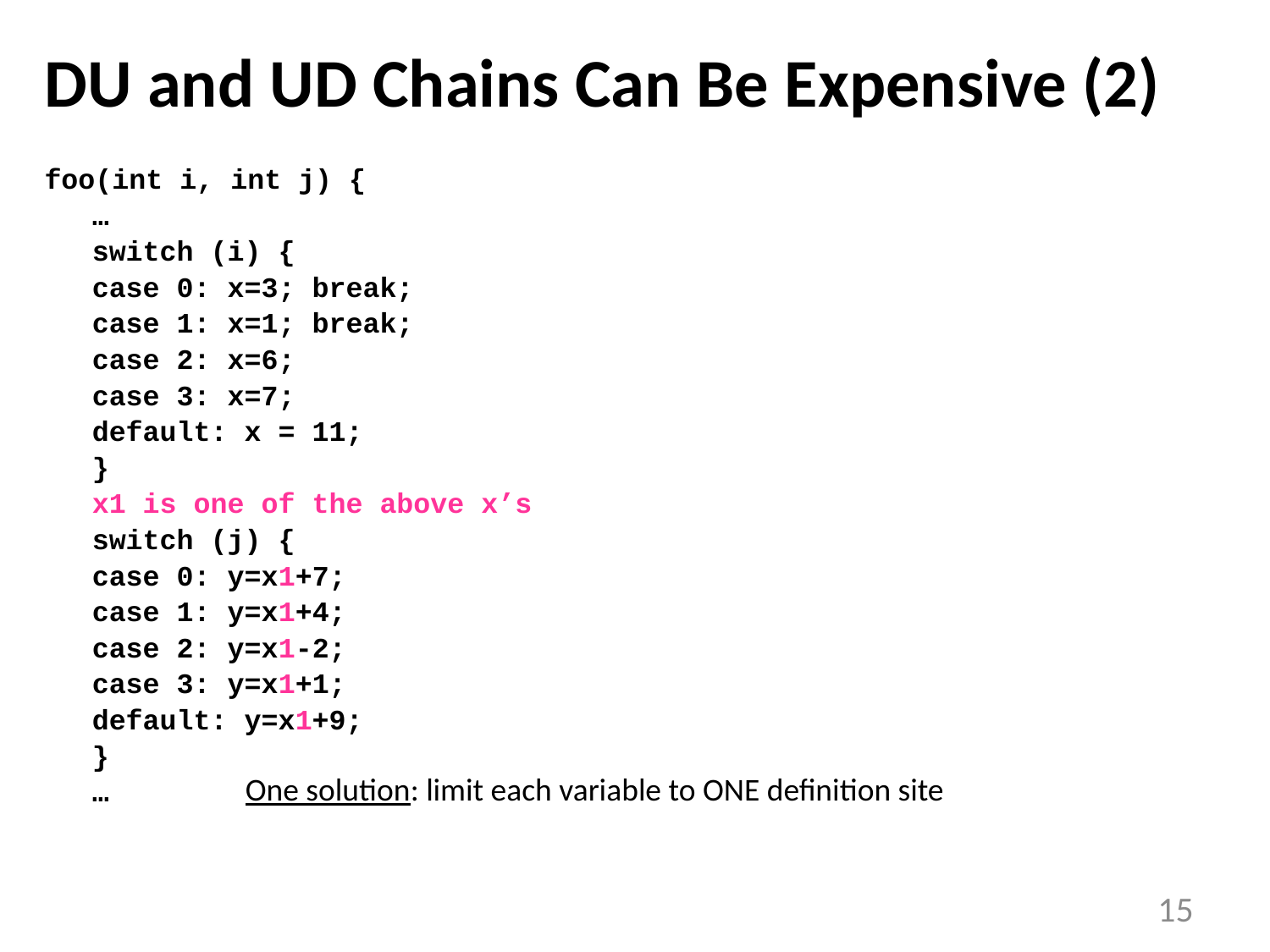

# DU and UD Chains Can Be Expensive (2)
foo(int i, int j) {
	…
	switch (i) {
	case 0: x=3; break;
	case 1: x=1; break;
	case 2: x=6;
	case 3: x=7;
	default: x = 11;
	}
	x1 is one of the above x’s
	switch (j) {
	case 0: y=x1+7;
	case 1: y=x1+4;
	case 2: y=x1-2;
	case 3: y=x1+1;
	default: y=x1+9;
	}
	…
One solution: limit each variable to ONE definition site
15